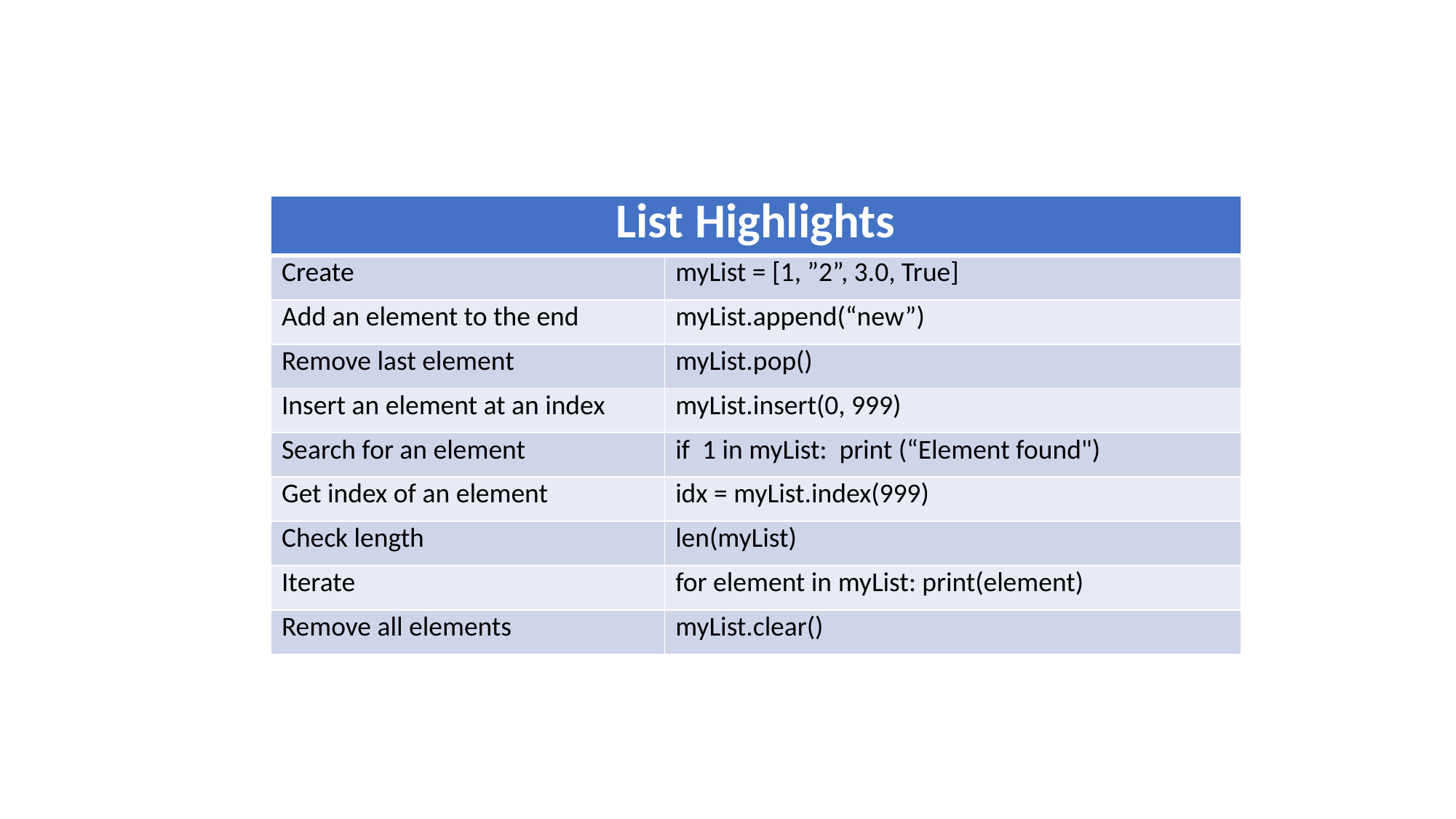

| List Highlights |  |
| --- | --- |
| Create | myList = [1, ”2”, 3.0, True] |
| Add an element to the end | myList.append(“new”) |
| Remove last element | myList.pop() |
| Insert an element at an index | myList.insert(0, 999) |
| Search for an element | if 1 in myList: print (“Element found") |
| Get index of an element | idx = myList.index(999) |
| Check length | len(myList) |
| Iterate | for element in myList: print(element) |
| Remove all elements | myList.clear() |